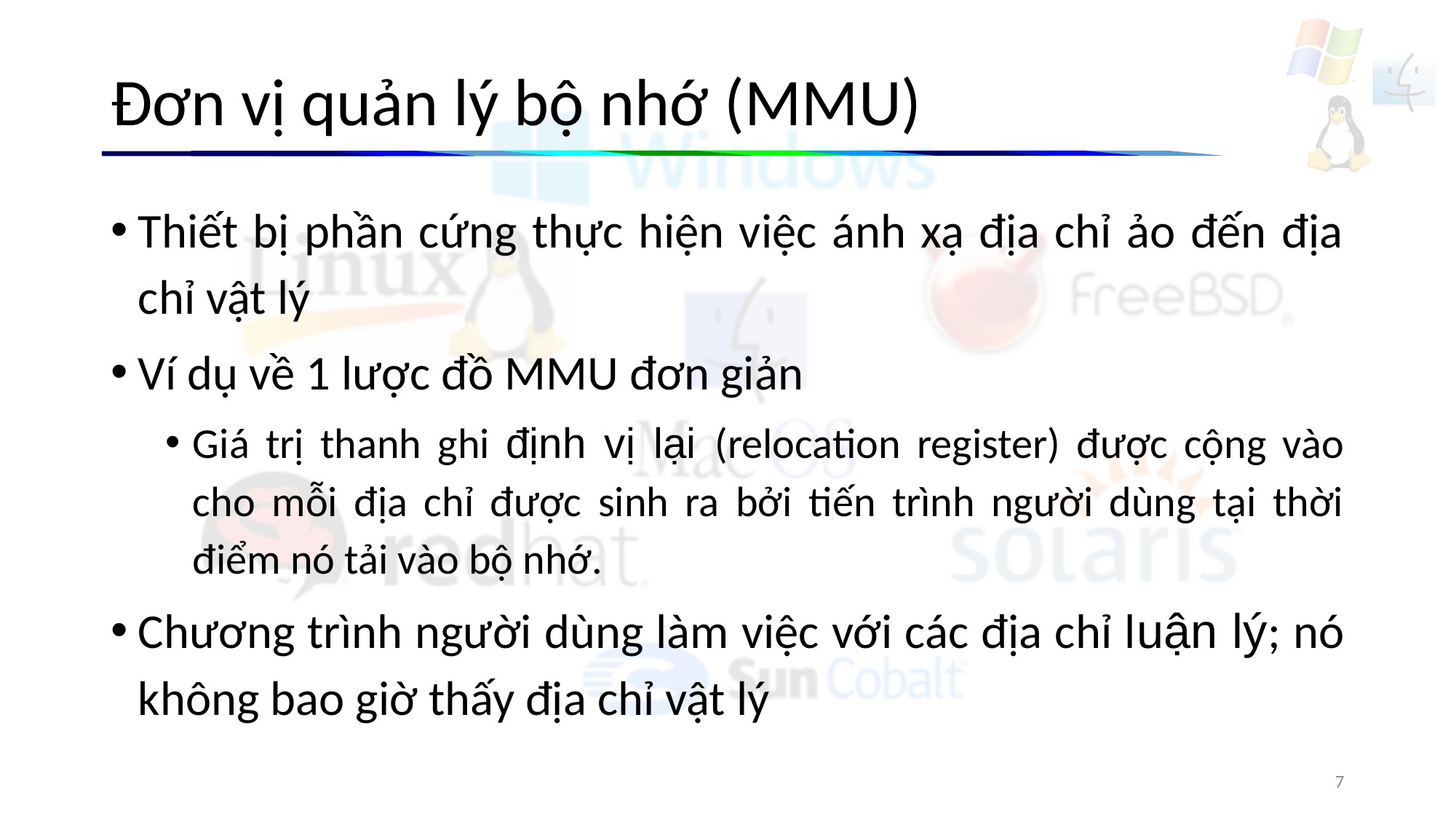

# Đơn vị quản lý bộ nhớ (MMU)
Thiết bị phần cứng thực hiện việc ánh xạ địa chỉ ảo đến địa chỉ vật lý
Ví dụ về 1 lược đồ MMU đơn giản
Giá trị thanh ghi định vị lại (relocation register) được cộng vào cho mỗi địa chỉ được sinh ra bởi tiến trình người dùng tại thời điểm nó tải vào bộ nhớ.
Chương trình người dùng làm việc với các địa chỉ luận lý; nó không bao giờ thấy địa chỉ vật lý
7